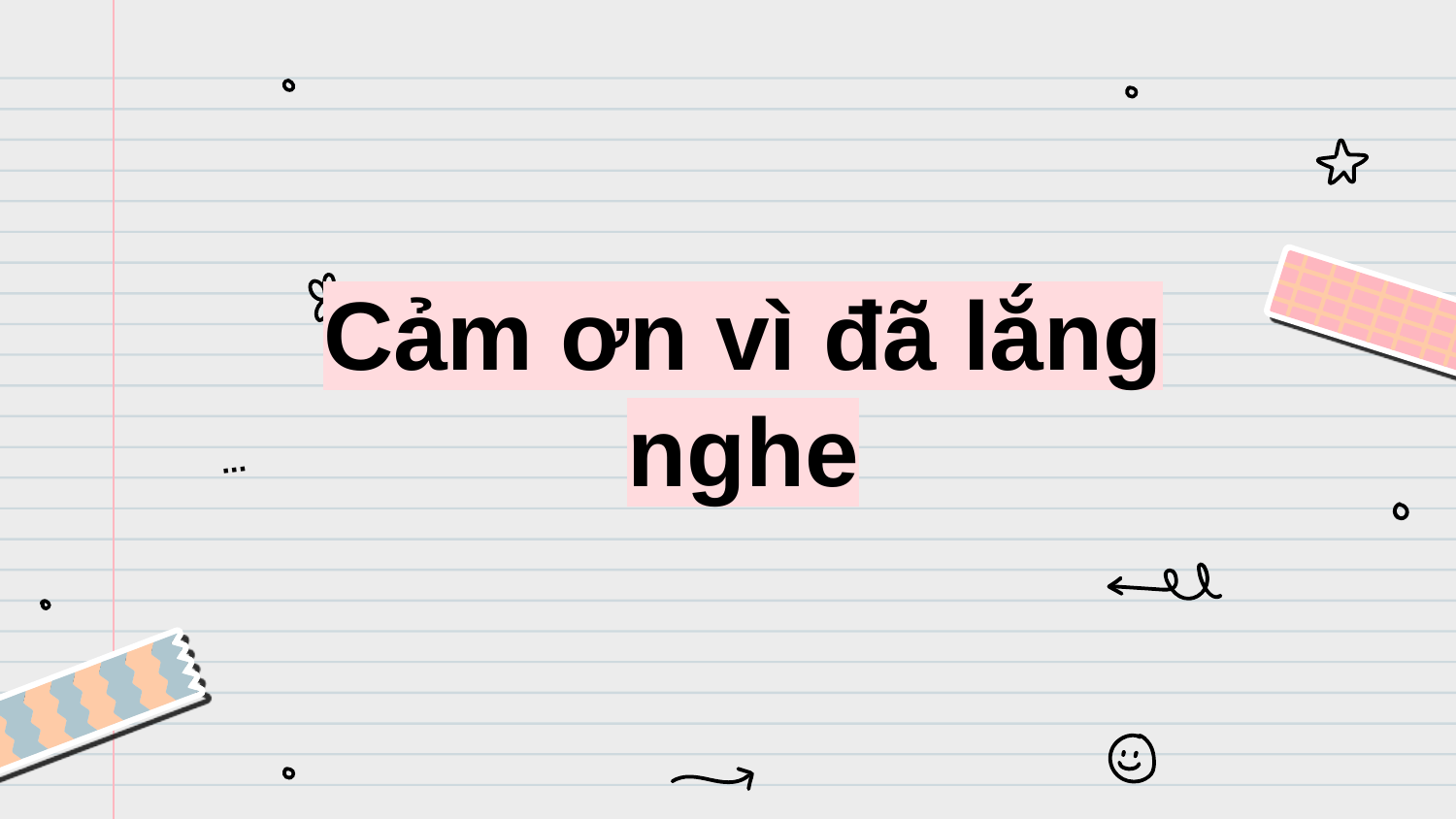

Cảm ơn vì đã lắng nghe
            ...